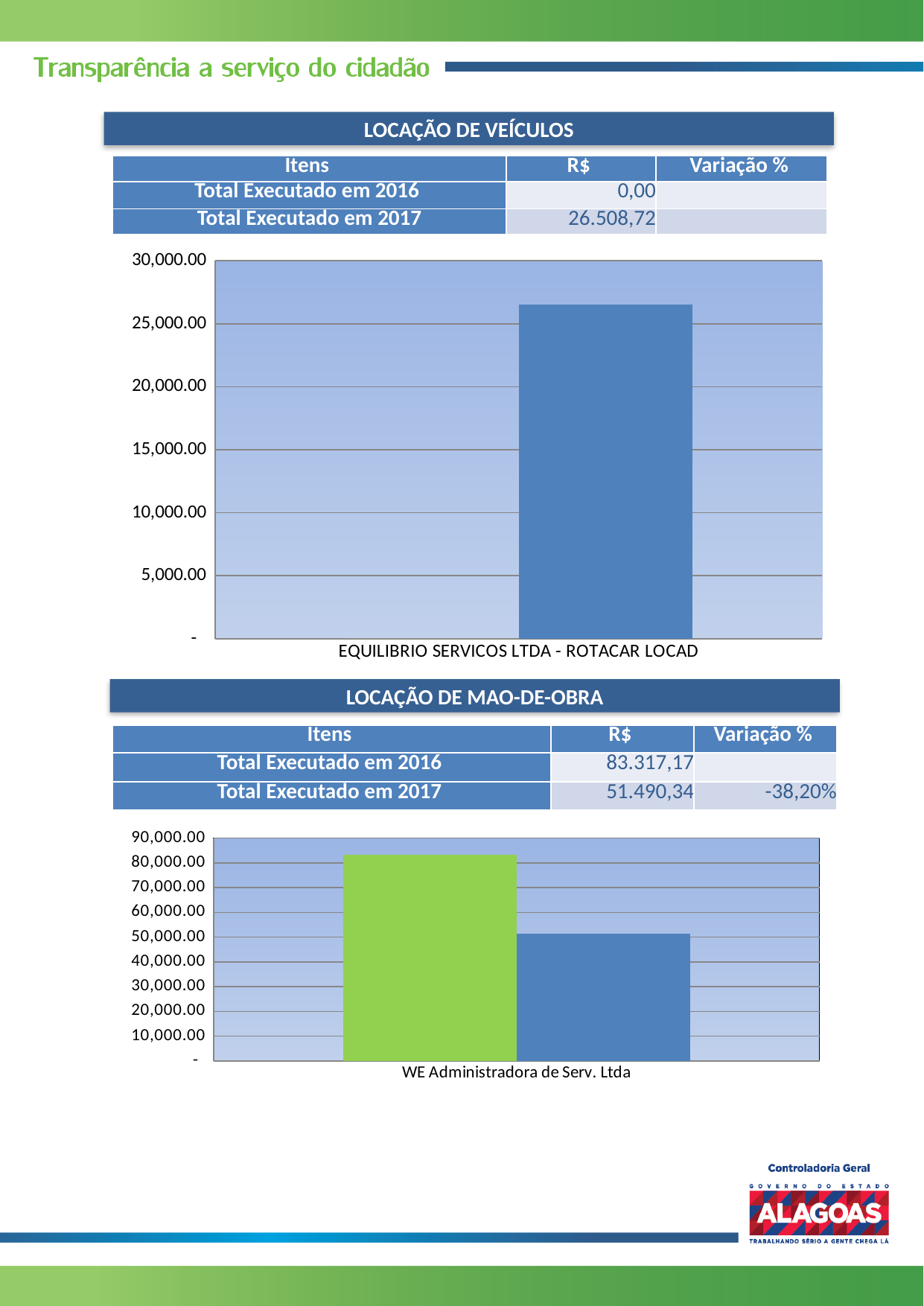

LOCAÇÃO DE VEÍCULOS
| Itens | R$ | Variação % |
| --- | --- | --- |
| Total Executado em 2016 | 0,00 |  |
| Total Executado em 2017 | 26.508,72 |  |

### Chart

| Category |  |  |
|---|---|---|
| EQUILIBRIO SERVICOS LTDA - ROTACAR LOCAD | 0.0 | 26508.72 |
LOCAÇÃO DE MAO-DE-OBRA
| Itens | R$ | Variação % |
| --- | --- | --- |
| Total Executado em 2016 | 83.317,17 |  |
| Total Executado em 2017 | 51.490,34 | -38,20% |

### Chart

| Category |  |  |
|---|---|---|
| WE Administradora de Serv. Ltda | 83317.70999999999 | 51490.34000000001 |